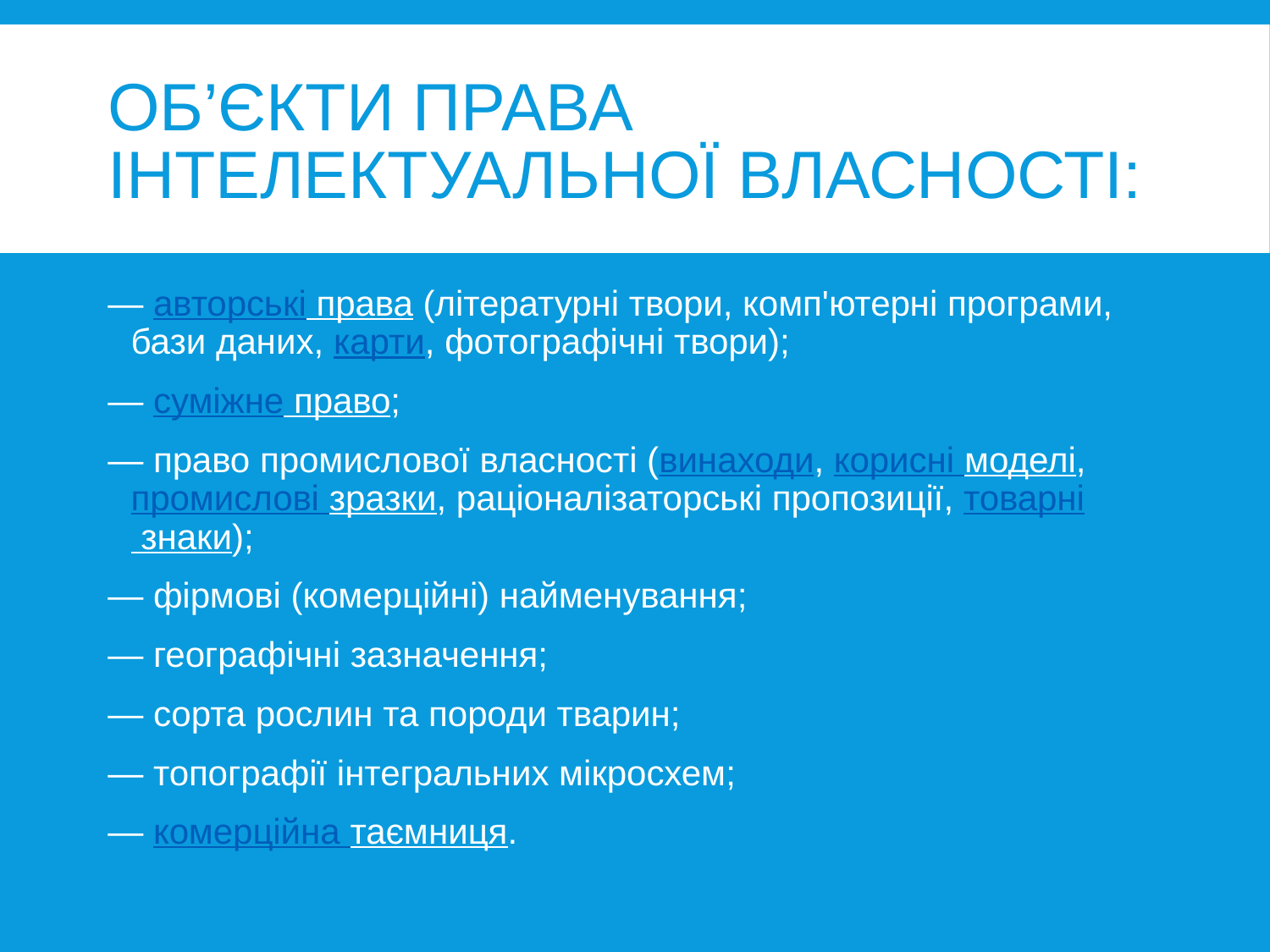

# Об’єкти права інтелектуальної власності:
— авторські права (літературні твори, комп'ютерні програми, бази даних, карти, фотографічні твори);
— суміжне право;
— право промислової власності (винаходи, корисні моделі, промислові зразки, раціоналізаторські пропозиції, товарні знаки);
— фірмові (комерційні) найменування;
— географічні зазначення;
— сорта рослин та породи тварин;
— топографії інтегральних мікросхем;
— комерційна таємниця.